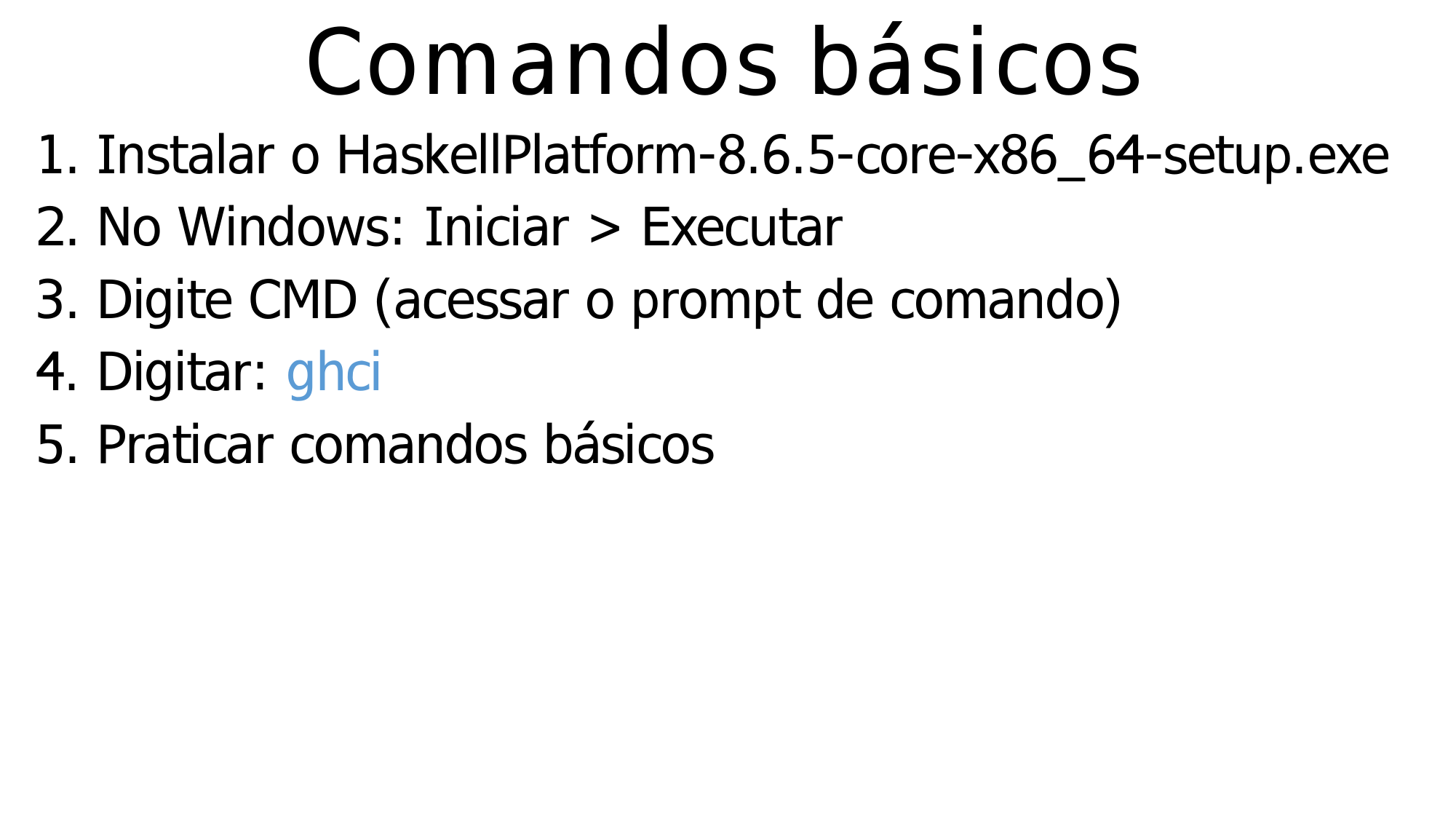

# Comandos básicos
Instalar o HaskellPlatform-8.6.5-core-x86_64-setup.exe
No Windows: Iniciar > Executar
Digite CMD (acessar o prompt de comando)
Digitar: ghci
Praticar comandos básicos